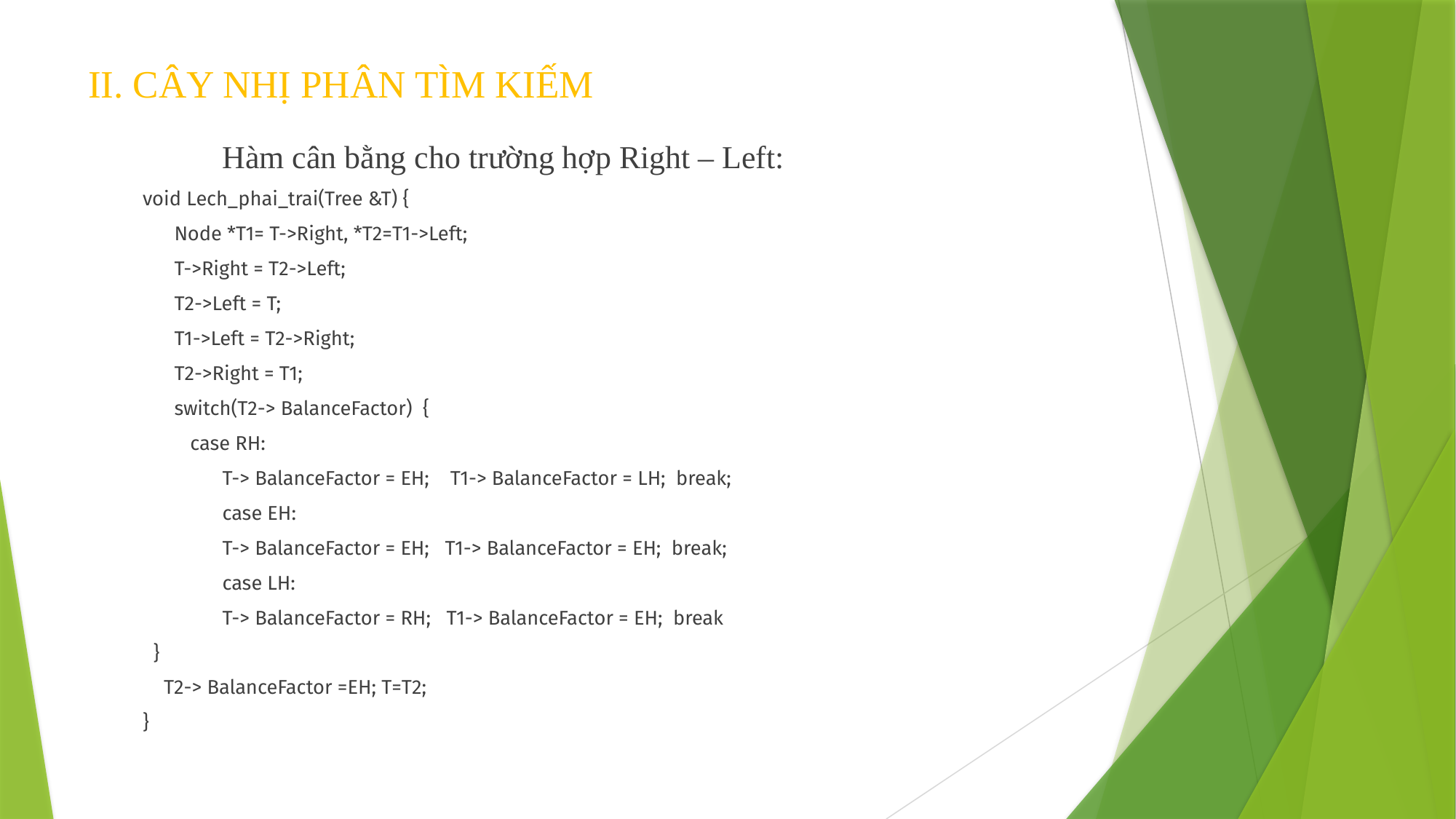

# II. CÂY NHỊ PHÂN TÌM KIẾM
	Hàm cân bằng cho trường hợp Right – Left:
void Lech_phai_trai(Tree &T) {
      Node *T1= T->Right, *T2=T1->Left;
      T->Right = T2->Left;
      T2->Left = T;
      T1->Left = T2->Right;
      T2->Right = T1;
      switch(T2-> BalanceFactor)  {
         case RH:
         		T-> BalanceFactor = EH;    T1-> BalanceFactor = LH;  break;
  	case EH:
     		T-> BalanceFactor = EH;   T1-> BalanceFactor = EH;  break;
  	case LH:
     		T-> BalanceFactor = RH;   T1-> BalanceFactor = EH;  break
  }
    T2-> BalanceFactor =EH; T=T2;
}